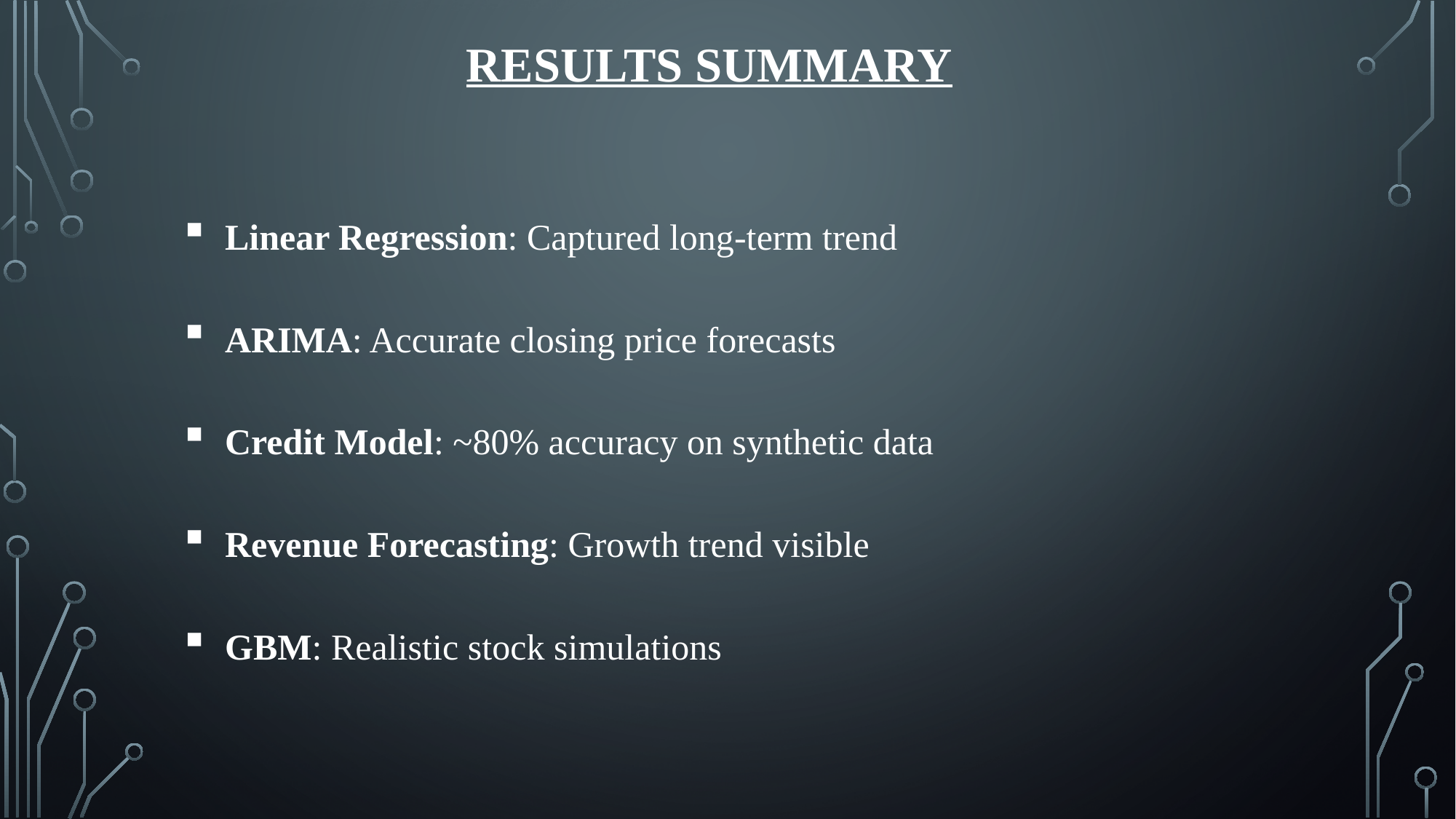

# Results Summary
Linear Regression: Captured long-term trend
ARIMA: Accurate closing price forecasts
Credit Model: ~80% accuracy on synthetic data
Revenue Forecasting: Growth trend visible
GBM: Realistic stock simulations